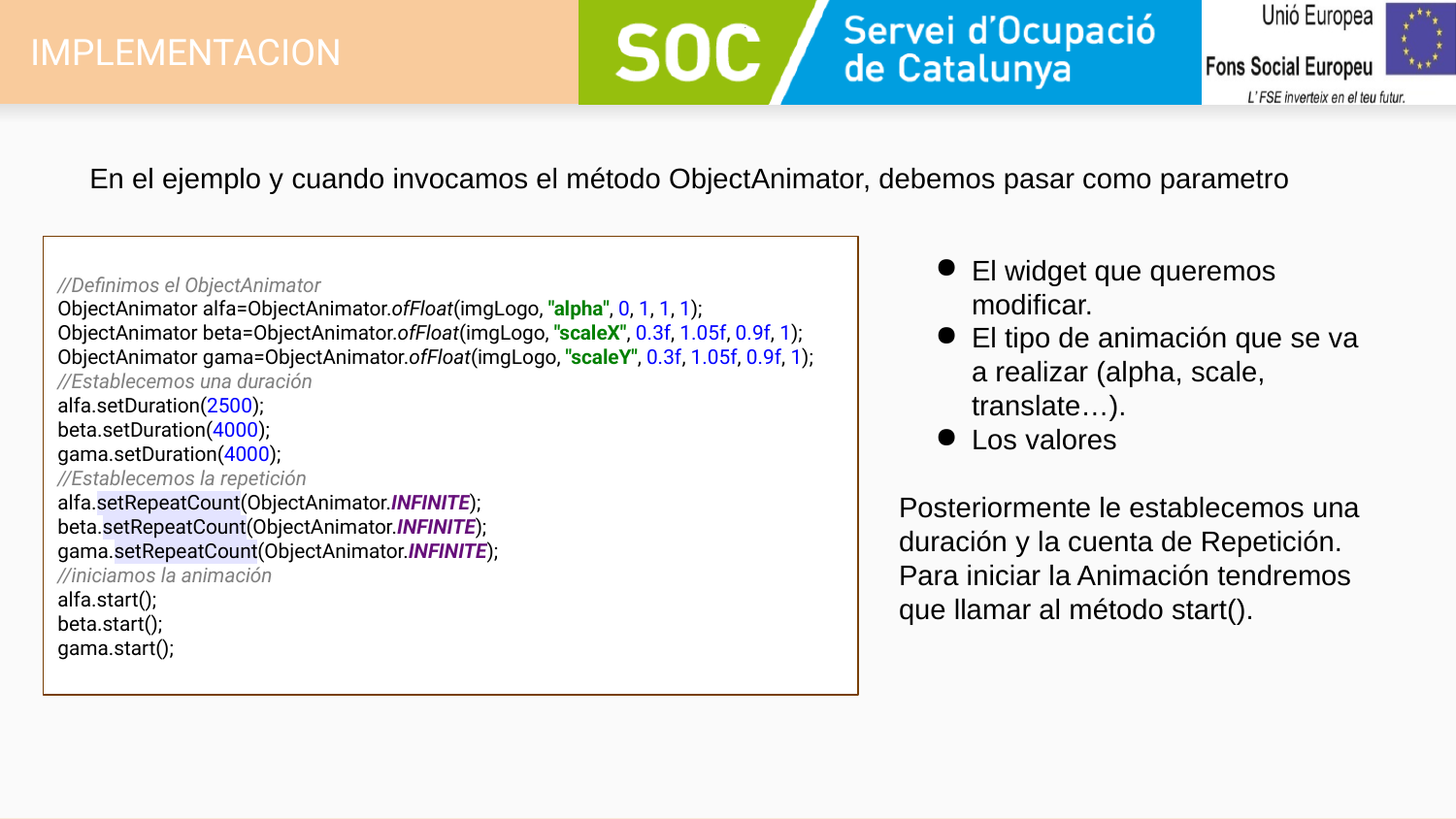

# IMPLEMENTACION
En el ejemplo y cuando invocamos el método ObjectAnimator, debemos pasar como parametro
//Definimos el ObjectAnimator
ObjectAnimator alfa=ObjectAnimator.ofFloat(imgLogo, "alpha", 0, 1, 1, 1);
ObjectAnimator beta=ObjectAnimator.ofFloat(imgLogo, "scaleX", 0.3f, 1.05f, 0.9f, 1);
ObjectAnimator gama=ObjectAnimator.ofFloat(imgLogo, "scaleY", 0.3f, 1.05f, 0.9f, 1);
//Establecemos una duración
alfa.setDuration(2500);
beta.setDuration(4000);
gama.setDuration(4000);
//Establecemos la repetición
alfa.setRepeatCount(ObjectAnimator.INFINITE);
beta.setRepeatCount(ObjectAnimator.INFINITE);
gama.setRepeatCount(ObjectAnimator.INFINITE);
//iniciamos la animación
alfa.start();
beta.start();
gama.start();
El widget que queremos modificar.
El tipo de animación que se va a realizar (alpha, scale, translate…).
Los valores

Posteriormente le establecemos una duración y la cuenta de Repetición. Para iniciar la Animación tendremos que llamar al método start().